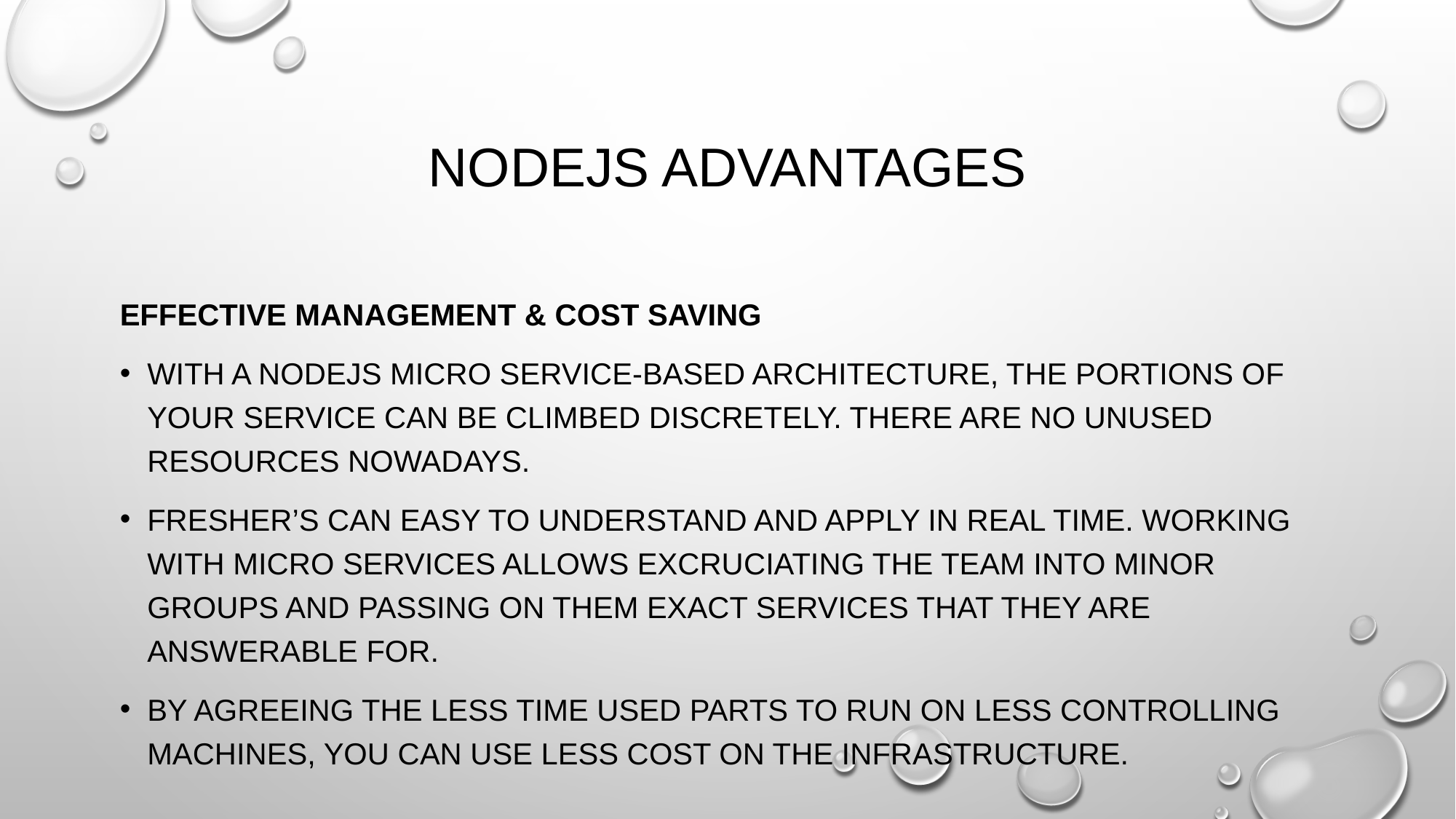

# NODEJS Advantages
Effective Management & cost saving
With a Nodejs micro service-based architecture, the portions of your service can be climbed discretely. There are no unused resources nowadays.
Fresher’s can easy to understand and apply in real time. Working with micro services allows excruciating the team into minor groups and passing on them exact services that they are answerable for.
By agreeing the less time used parts to run on less controlling machines, you can use less cost on the infrastructure.